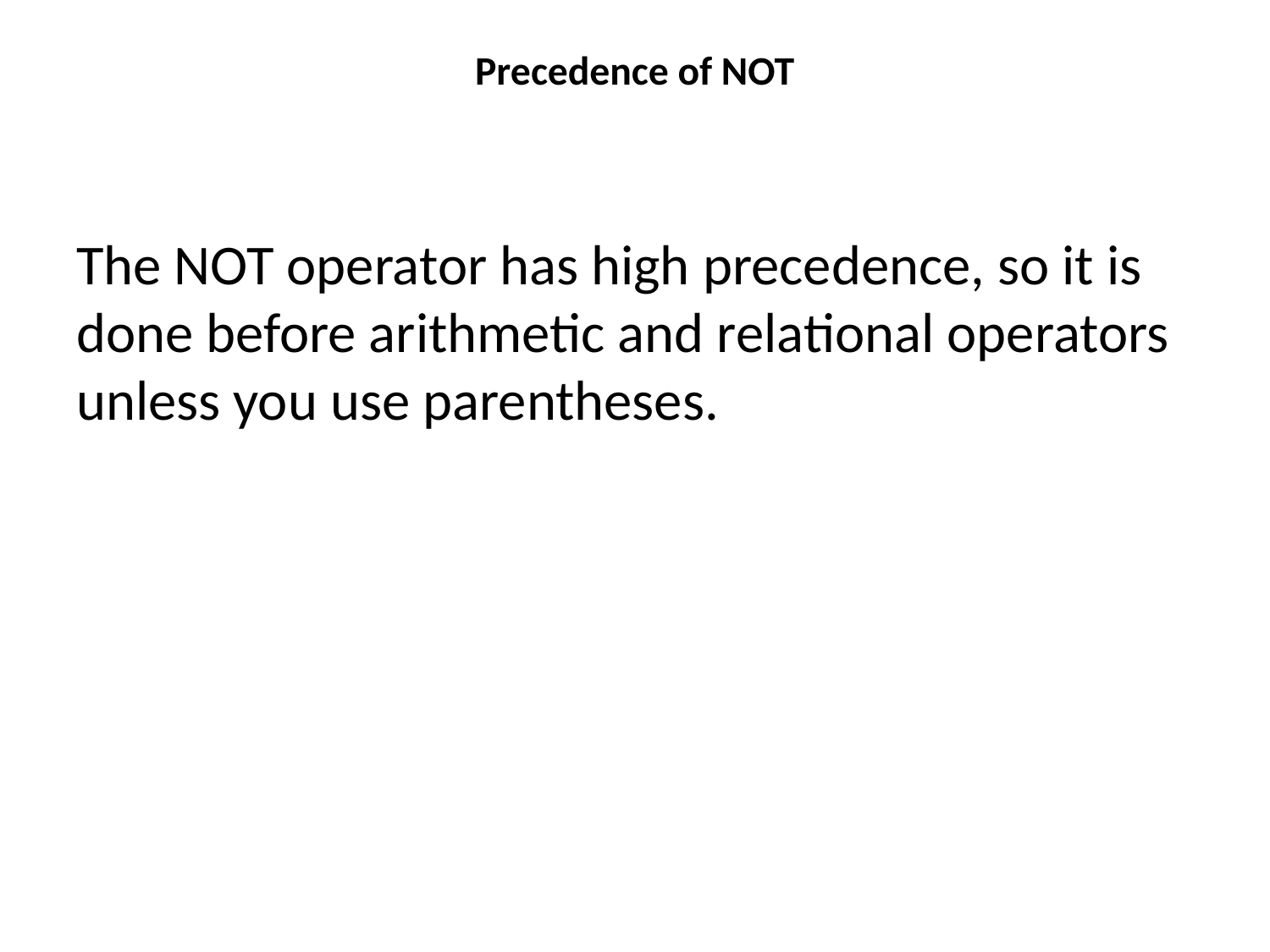

# Precedence of NOT
The NOT operator has high precedence, so it is done before arithmetic and relational operators unless you use parentheses.